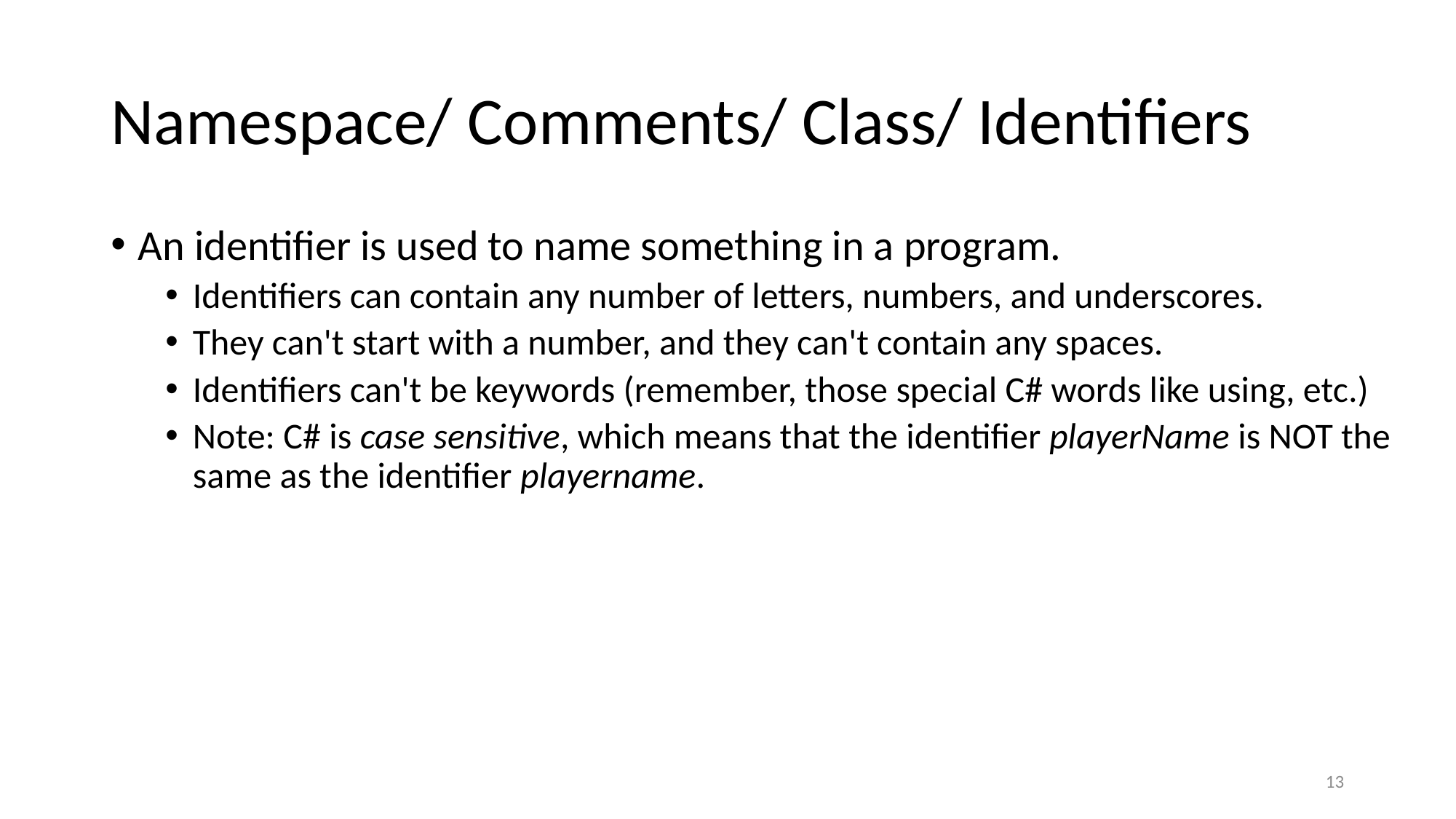

# Namespace/ Comments/ Class/ Identifiers
An identifier is used to name something in a program.
Identifiers can contain any number of letters, numbers, and underscores.
They can't start with a number, and they can't contain any spaces.
Identifiers can't be keywords (remember, those special C# words like using, etc.)
Note: C# is case sensitive, which means that the identifier playerName is NOT the same as the identifier playername.

13